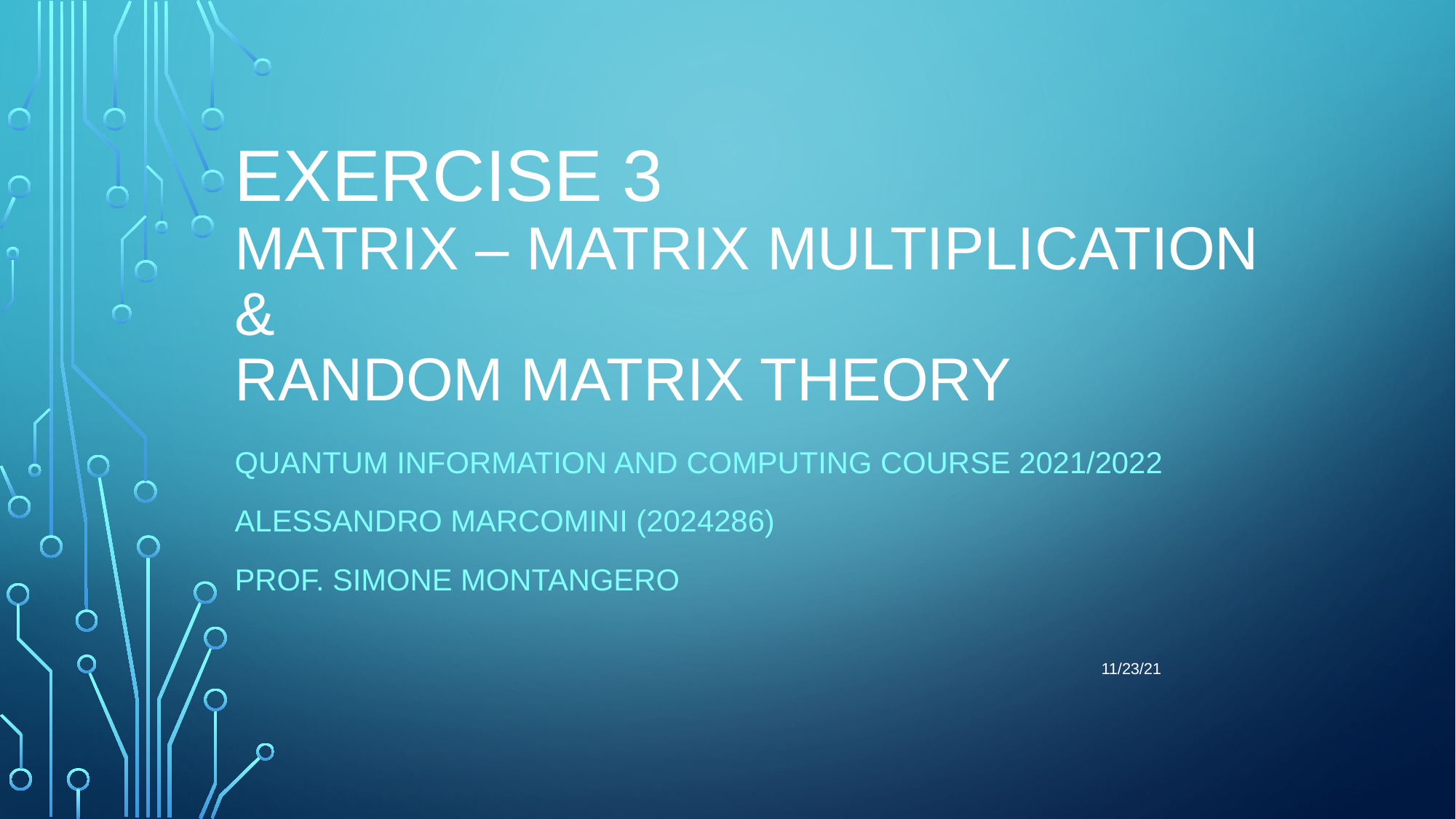

# Exercise 3 matrix – matrix multiplication & random matrix theory
QUANTUM INFORMATION AND COMPUTING course 2021/2022
Alessandro marcomini (2024286)
Prof. Simone montangero

11/23/21